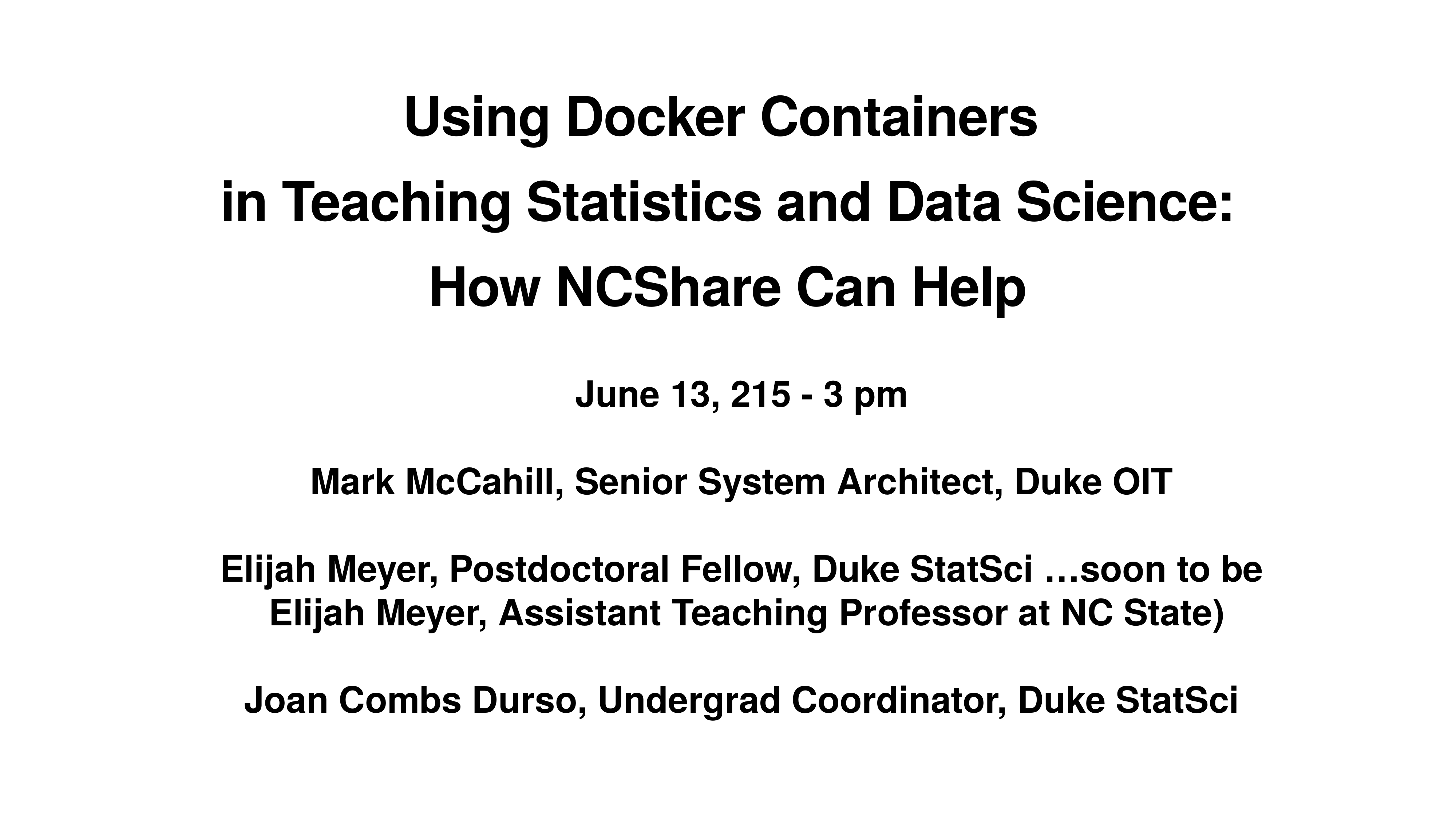

# Using Docker Containers in Teaching Statistics and Data Science: How NCShare Can Help
June 13, 215 - 3 pm

Mark McCahill, Senior System Architect, Duke OIT

Elijah Meyer, Postdoctoral Fellow, Duke StatSci …soon to be
 Elijah Meyer, Assistant Teaching Professor at NC State)

Joan Combs Durso, Undergrad Coordinator, Duke StatSci